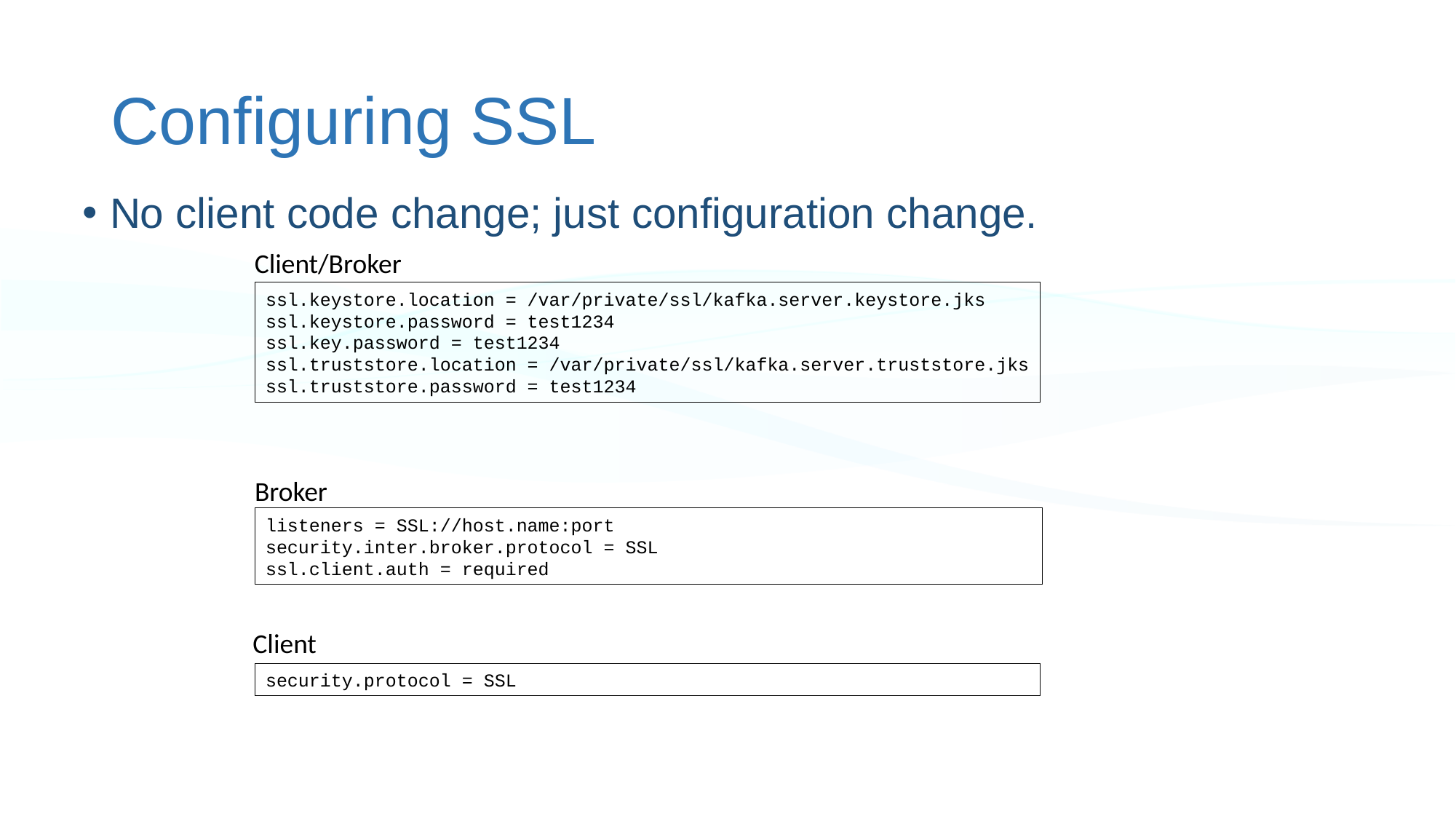

# Configuring SSL
No client code change; just configuration change.
Client/Broker
ssl.keystore.location = /var/private/ssl/kafka.server.keystore.jks
ssl.keystore.password = test1234
ssl.key.password = test1234
ssl.truststore.location = /var/private/ssl/kafka.server.truststore.jks
ssl.truststore.password = test1234
Broker
listeners = SSL://host.name:port
security.inter.broker.protocol = SSL
ssl.client.auth = required
Client
security.protocol = SSL